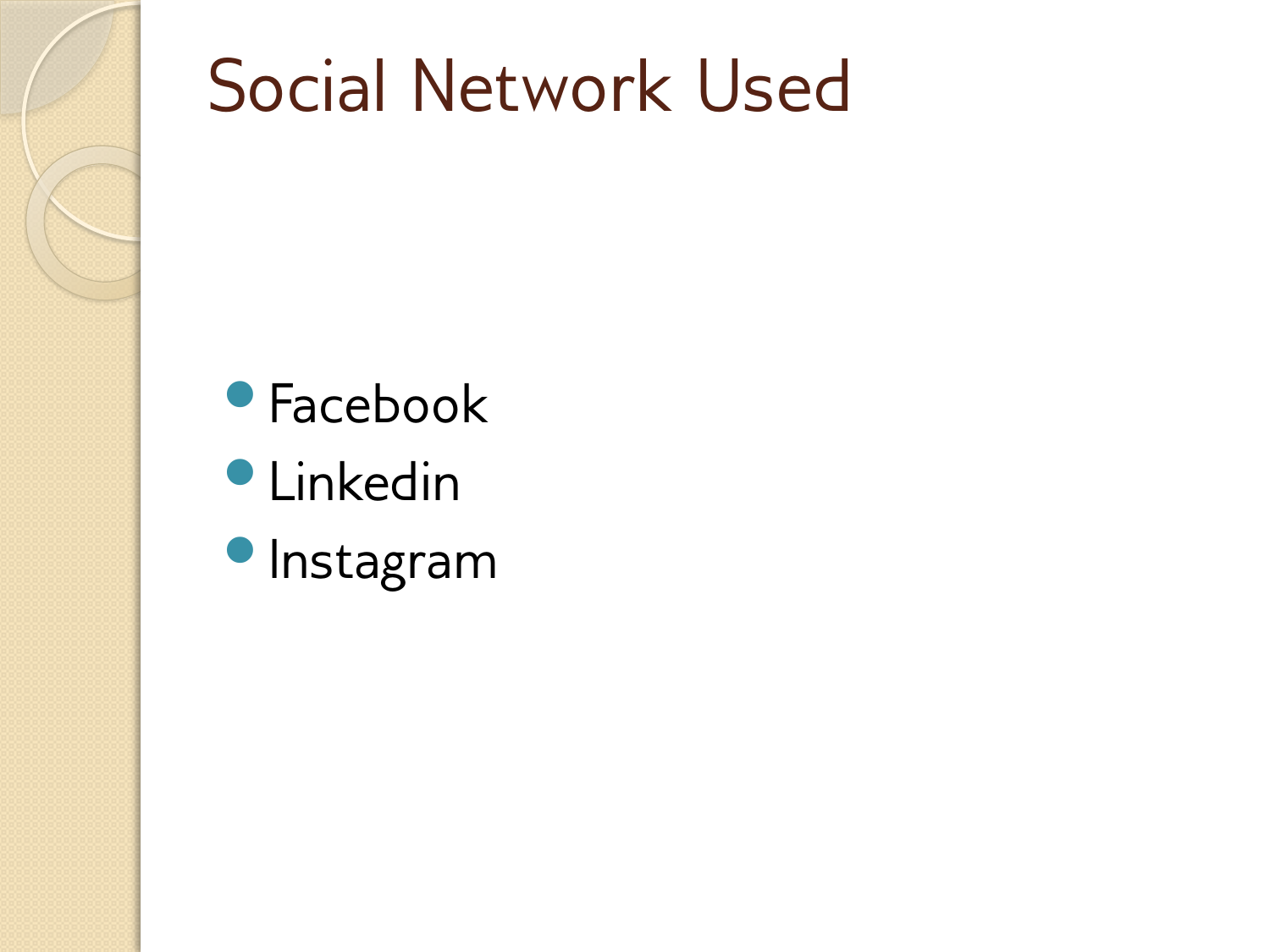

# Social Network Used
Facebook
Linkedin
Instagram